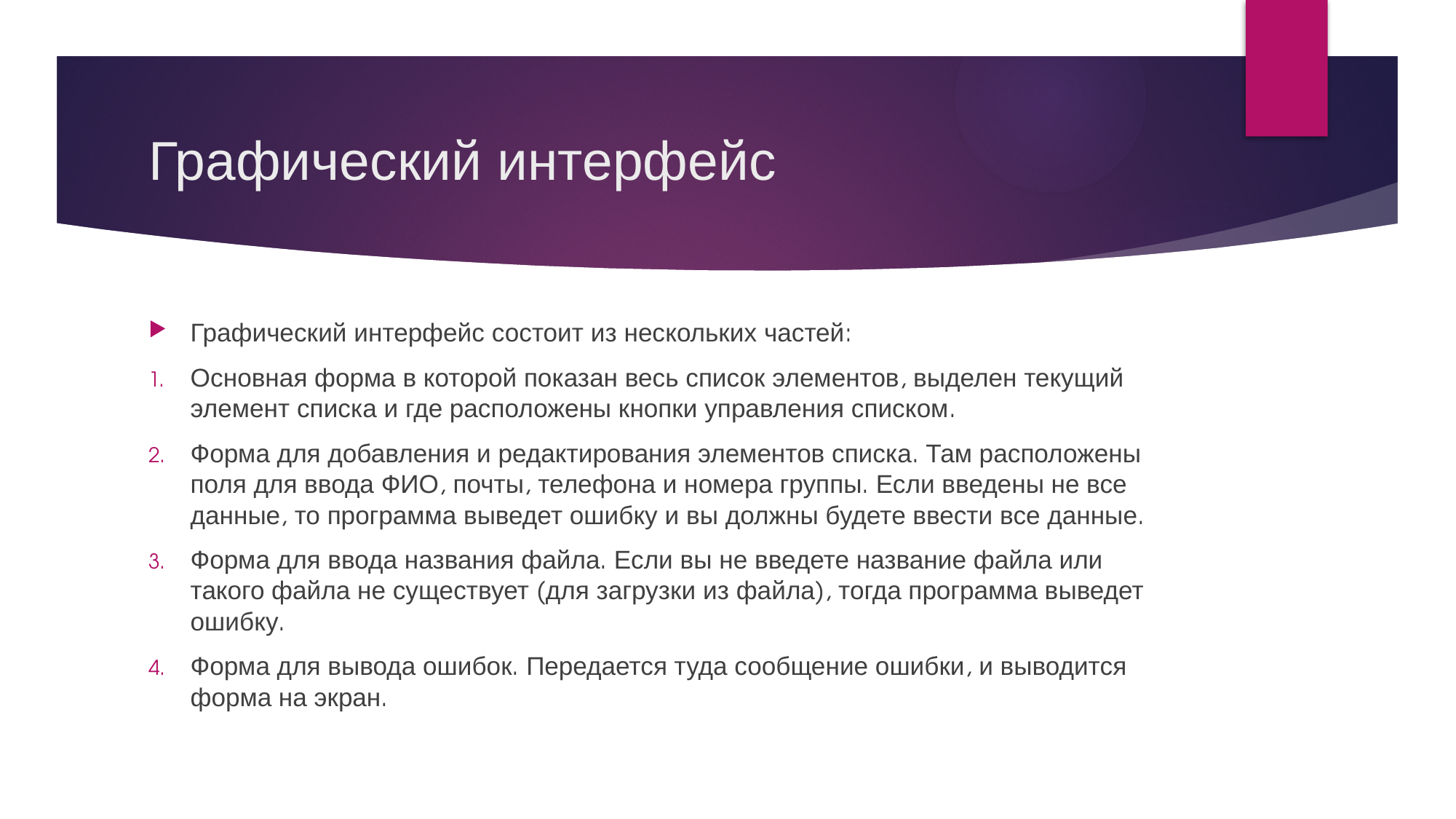

# Графический интерфейс
Графический интерфейс состоит из нескольких частей:
Основная форма в которой показан весь список элементов, выделен текущий элемент списка и где расположены кнопки управления списком.
Форма для добавления и редактирования элементов списка. Там расположены поля для ввода ФИО, почты, телефона и номера группы. Если введены не все данные, то программа выведет ошибку и вы должны будете ввести все данные.
Форма для ввода названия файла. Если вы не введете название файла или такого файла не существует (для загрузки из файла), тогда программа выведет ошибку.
Форма для вывода ошибок. Передается туда сообщение ошибки, и выводится форма на экран.